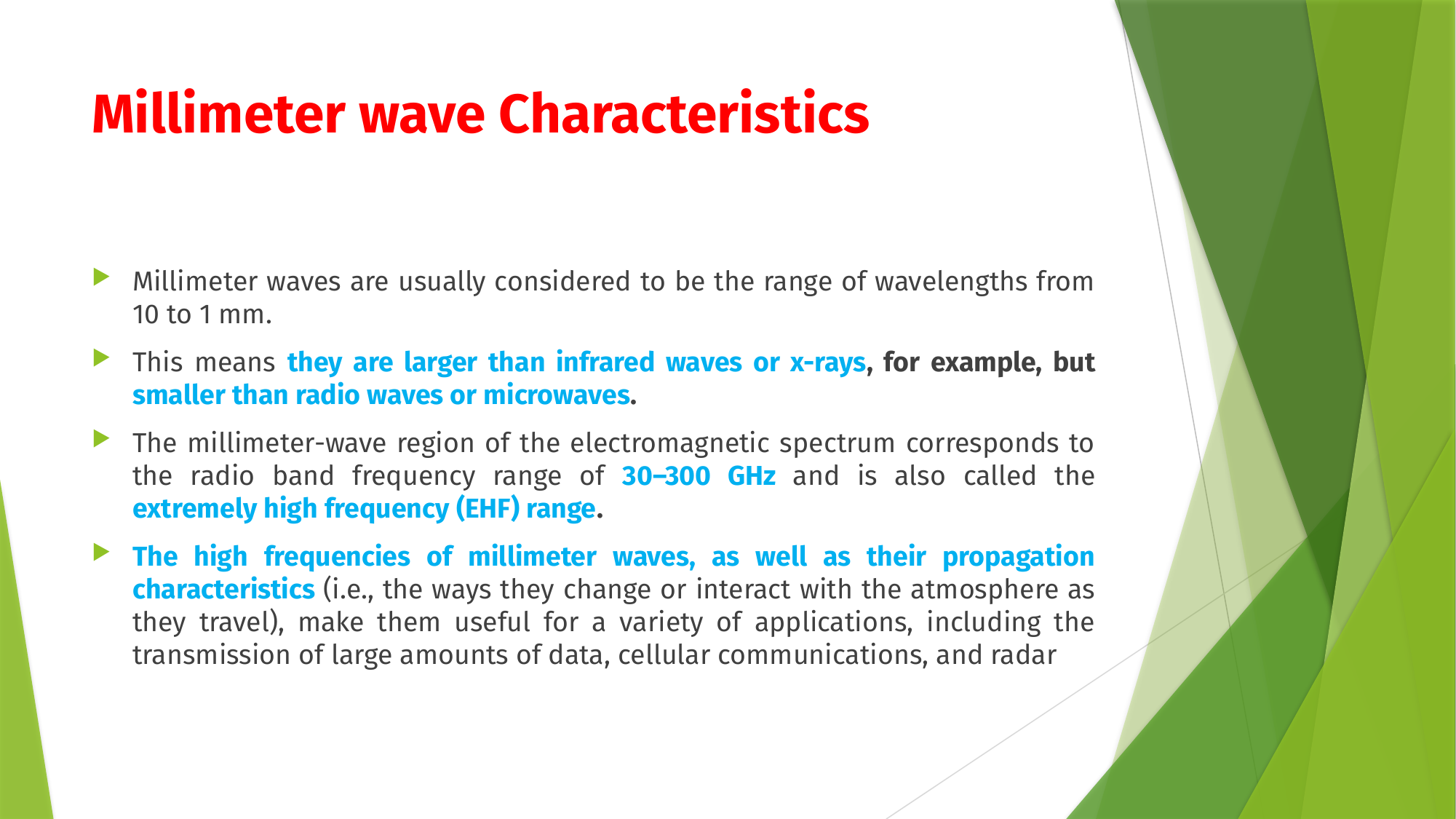

# Millimeter wave Characteristics
Millimeter waves are usually considered to be the range of wavelengths from 10 to 1 mm.
This means they are larger than infrared waves or x-rays, for example, but smaller than radio waves or microwaves.
The millimeter-wave region of the electromagnetic spectrum corresponds to the radio band frequency range of 30–300 GHz and is also called the extremely high frequency (EHF) range.
The high frequencies of millimeter waves, as well as their propagation characteristics (i.e., the ways they change or interact with the atmosphere as they travel), make them useful for a variety of applications, including the transmission of large amounts of data, cellular communications, and radar